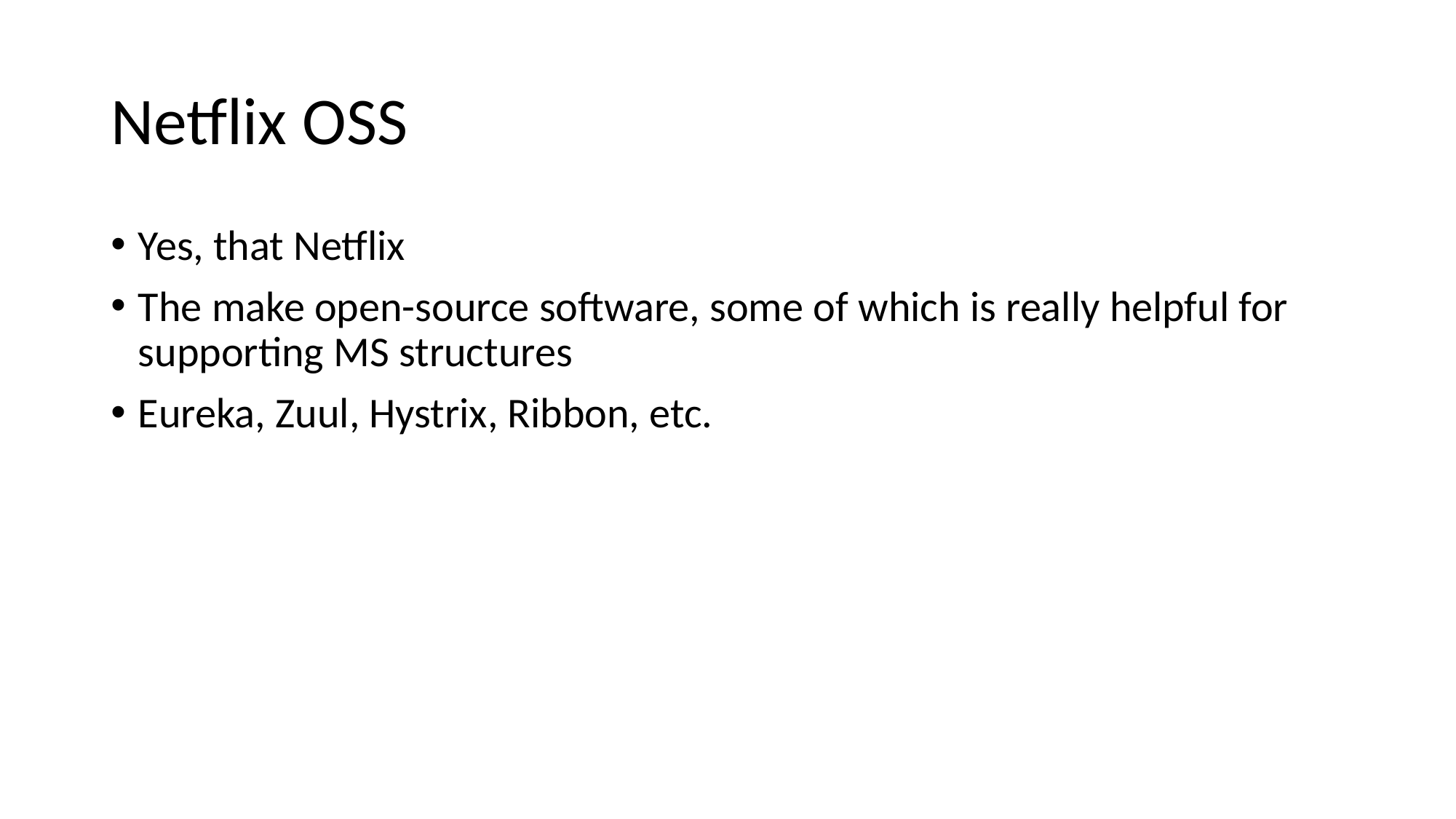

# Netflix OSS
Yes, that Netflix
The make open-source software, some of which is really helpful for supporting MS structures
Eureka, Zuul, Hystrix, Ribbon, etc.